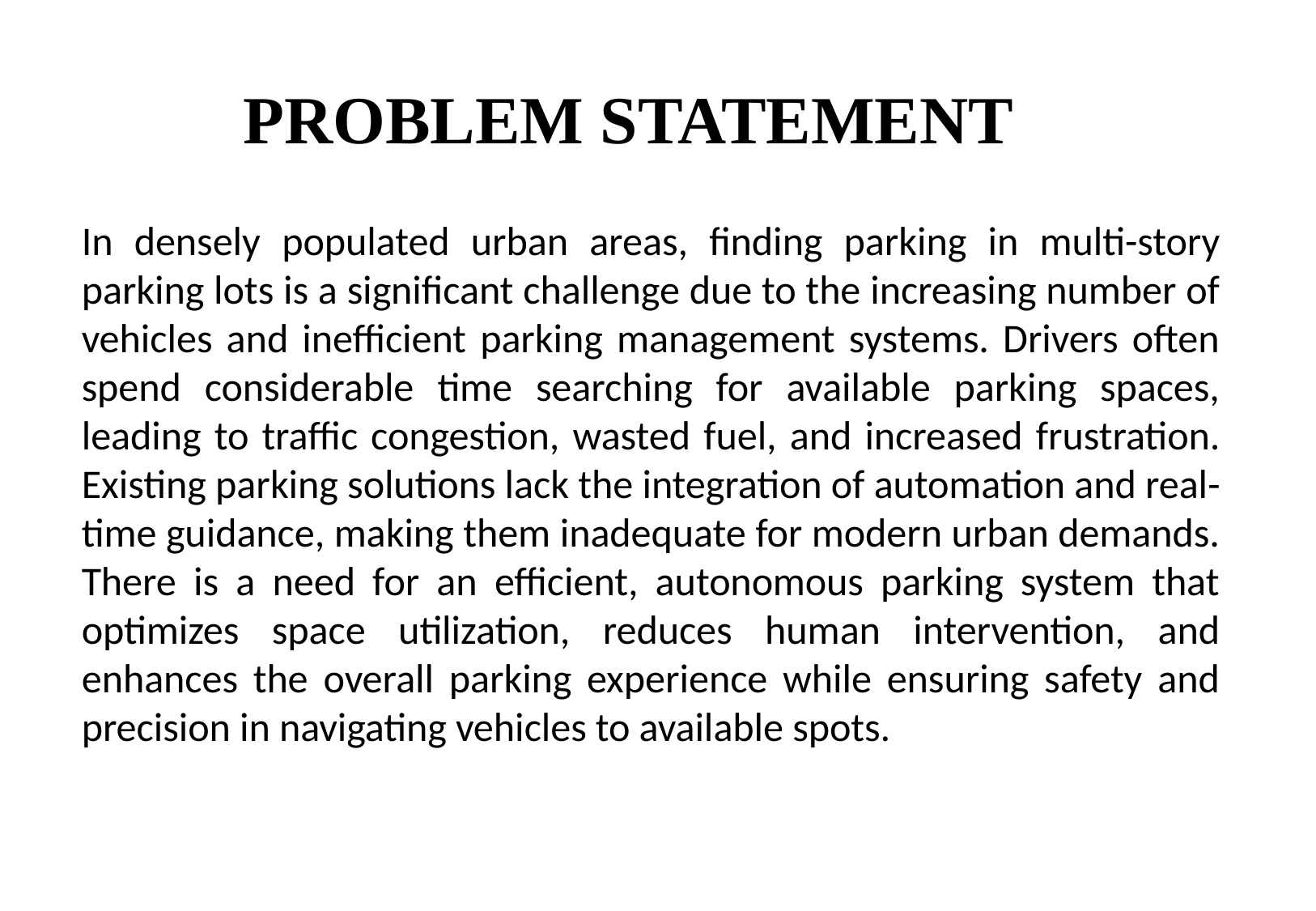

# PROBLEM STATEMENT
In densely populated urban areas, finding parking in multi-story parking lots is a significant challenge due to the increasing number of vehicles and inefficient parking management systems. Drivers often spend considerable time searching for available parking spaces, leading to traffic congestion, wasted fuel, and increased frustration. Existing parking solutions lack the integration of automation and real-time guidance, making them inadequate for modern urban demands. There is a need for an efficient, autonomous parking system that optimizes space utilization, reduces human intervention, and enhances the overall parking experience while ensuring safety and precision in navigating vehicles to available spots.